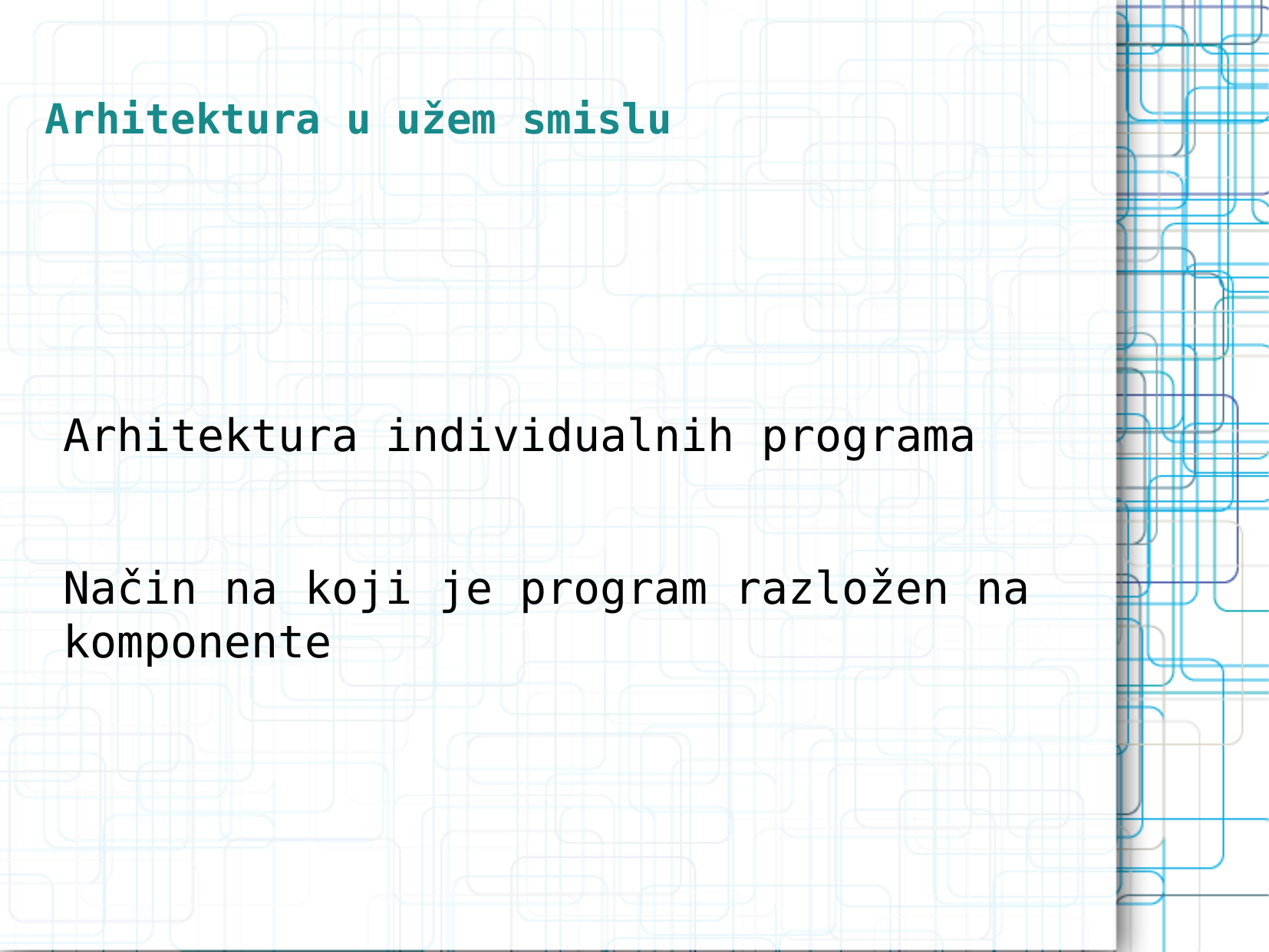

Arhitektura individualnih programa

Način na koji je program razložen na komponente
Arhitektura u užem smislu